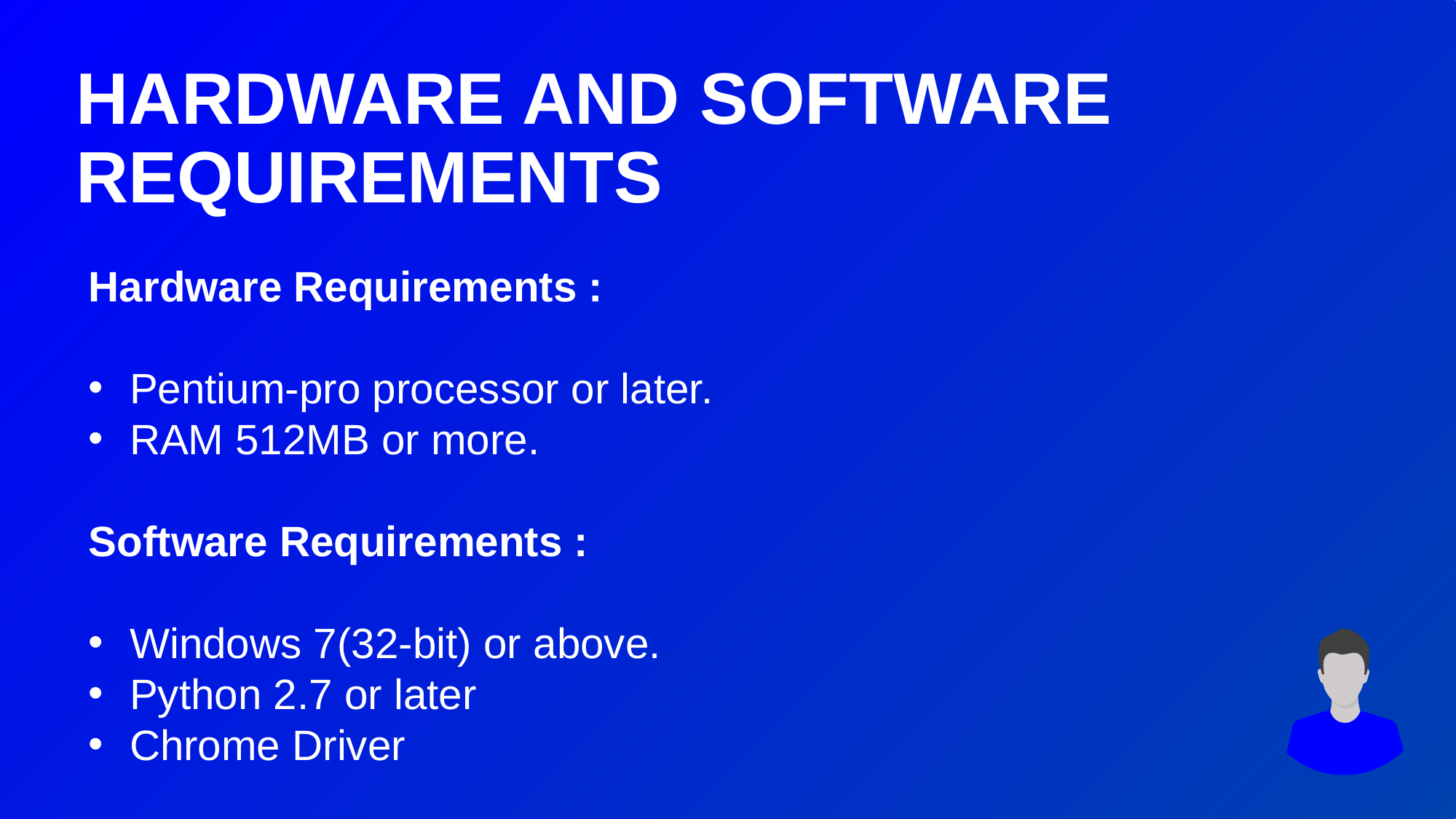

HARDWARE AND SOFTWARE REQUIREMENTS
Hardware Requirements :

Pentium-pro processor or later.
RAM 512MB or more.

Software Requirements :

Windows 7(32-bit) or above.
Python 2.7 or later
Chrome Driver